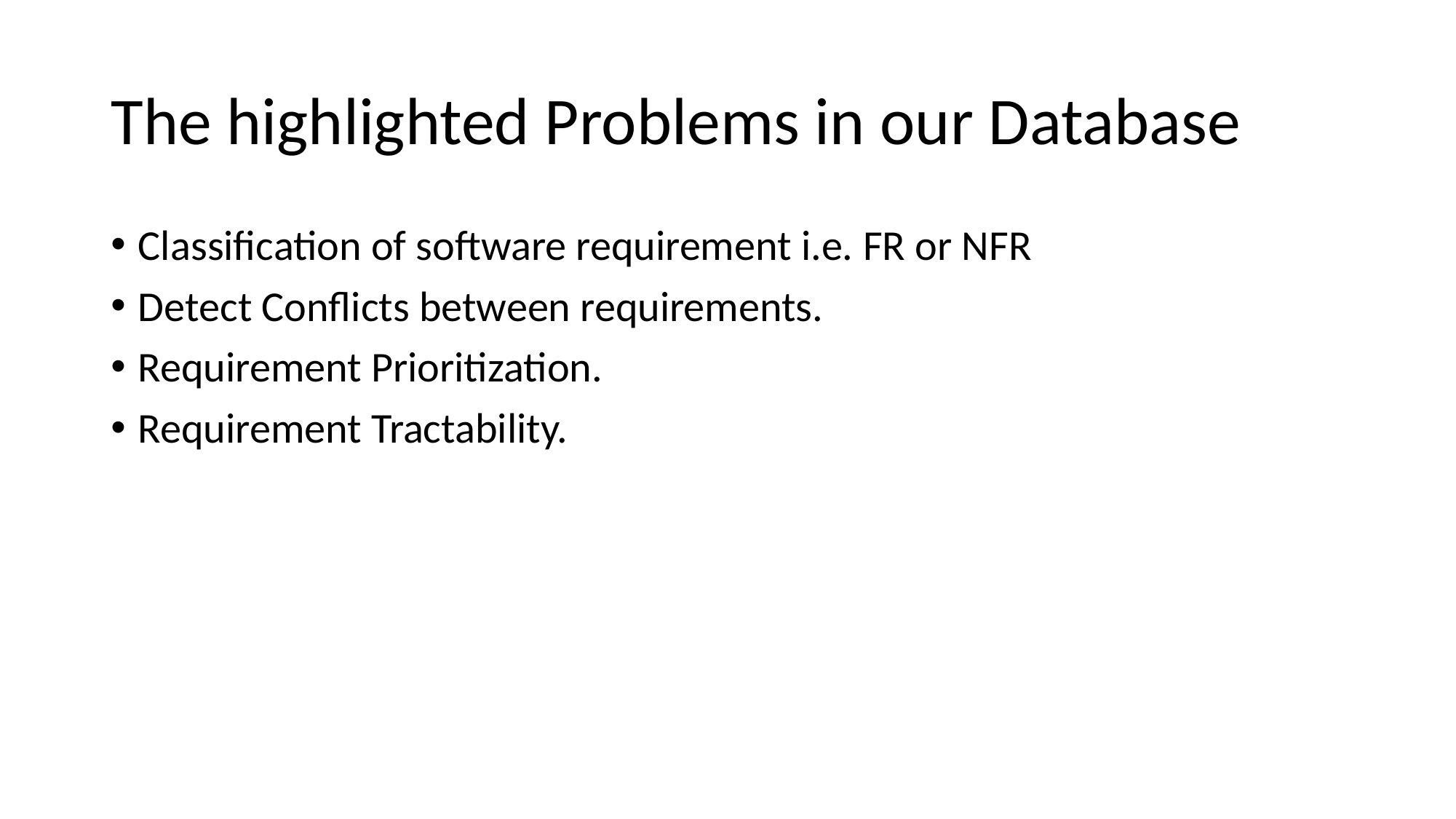

# The highlighted Problems in our Database
Classification of software requirement i.e. FR or NFR
Detect Conflicts between requirements.
Requirement Prioritization.
Requirement Tractability.